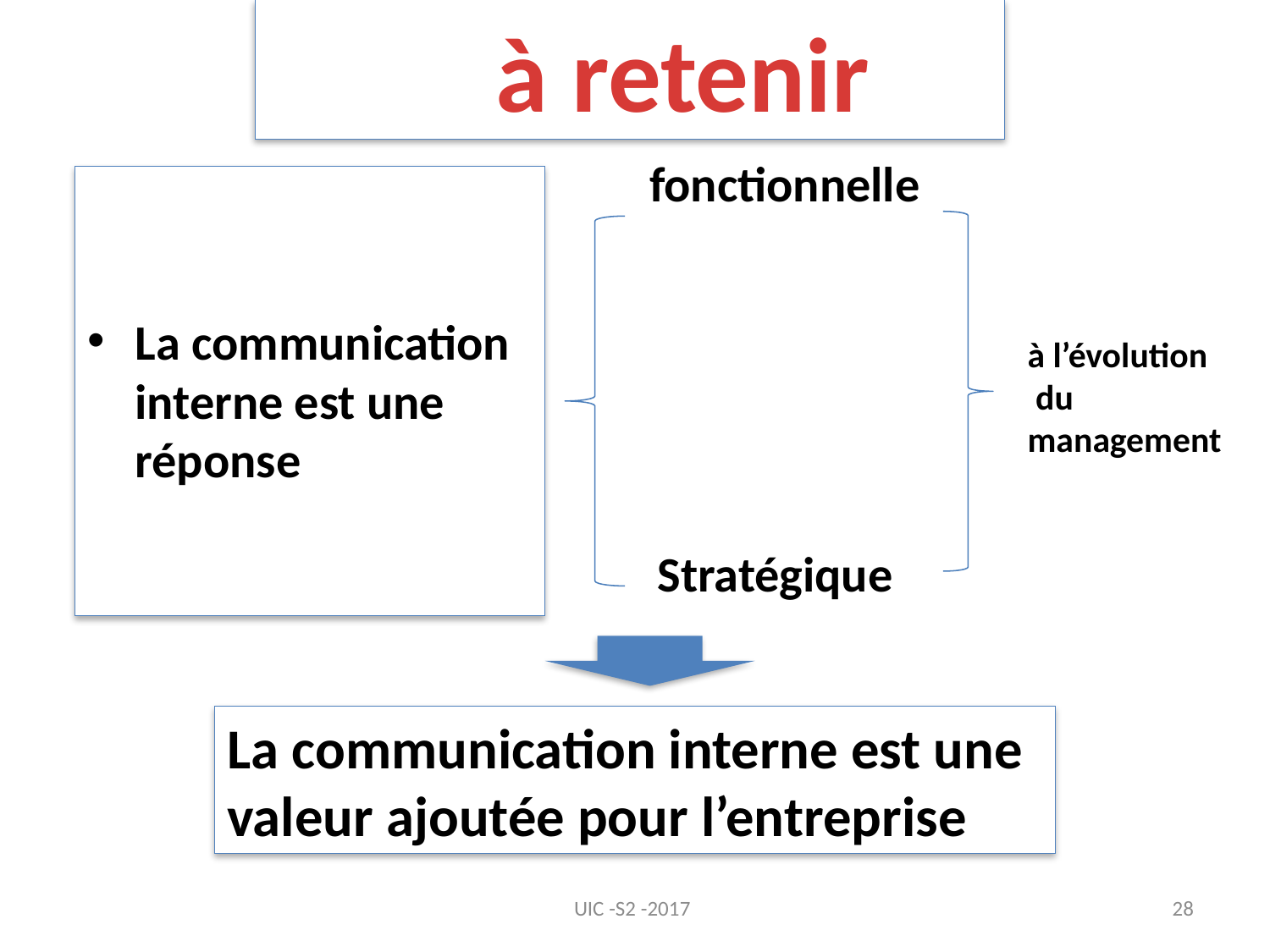

à retenir
fonctionnelle

La communication interne est une réponse

à l’évolution
 du management
Stratégique

La communication interne est une valeur ajoutée pour l’entreprise

UIC -S2 -2017
28